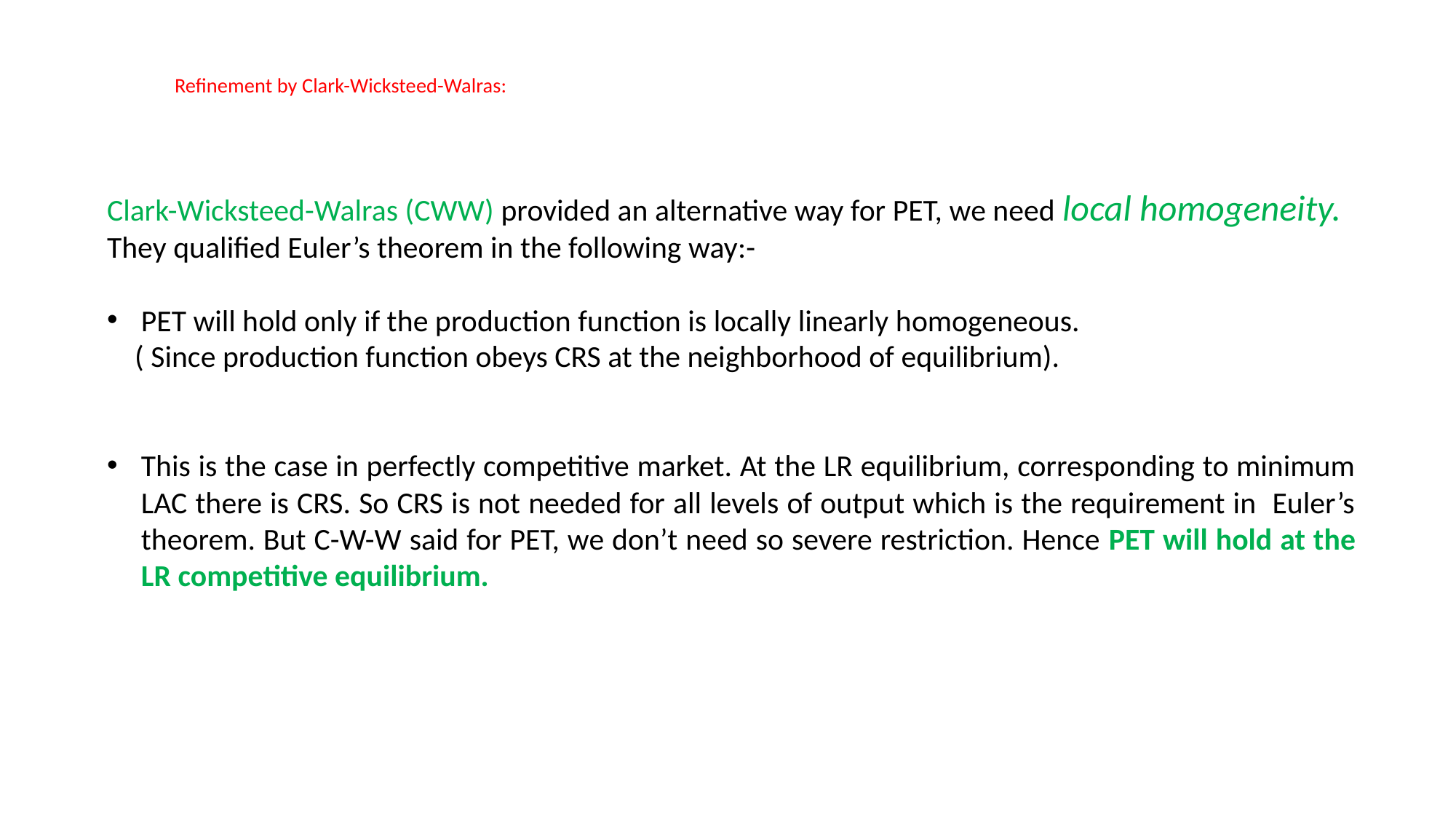

# Refinement by Clark-Wicksteed-Walras:

Clark-Wicksteed-Walras (CWW) provided an alternative way for PET, we need local homogeneity.
They qualified Euler’s theorem in the following way:-

PET will hold only if the production function is locally linearly homogeneous.
    ( Since production function obeys CRS at the neighborhood of equilibrium).

This is the case in perfectly competitive market. At the LR equilibrium, corresponding to minimum LAC there is CRS. So CRS is not needed for all levels of output which is the requirement in  Euler’s theorem. But C-W-W said for PET, we don’t need so severe restriction. Hence PET will hold at the LR competitive equilibrium.